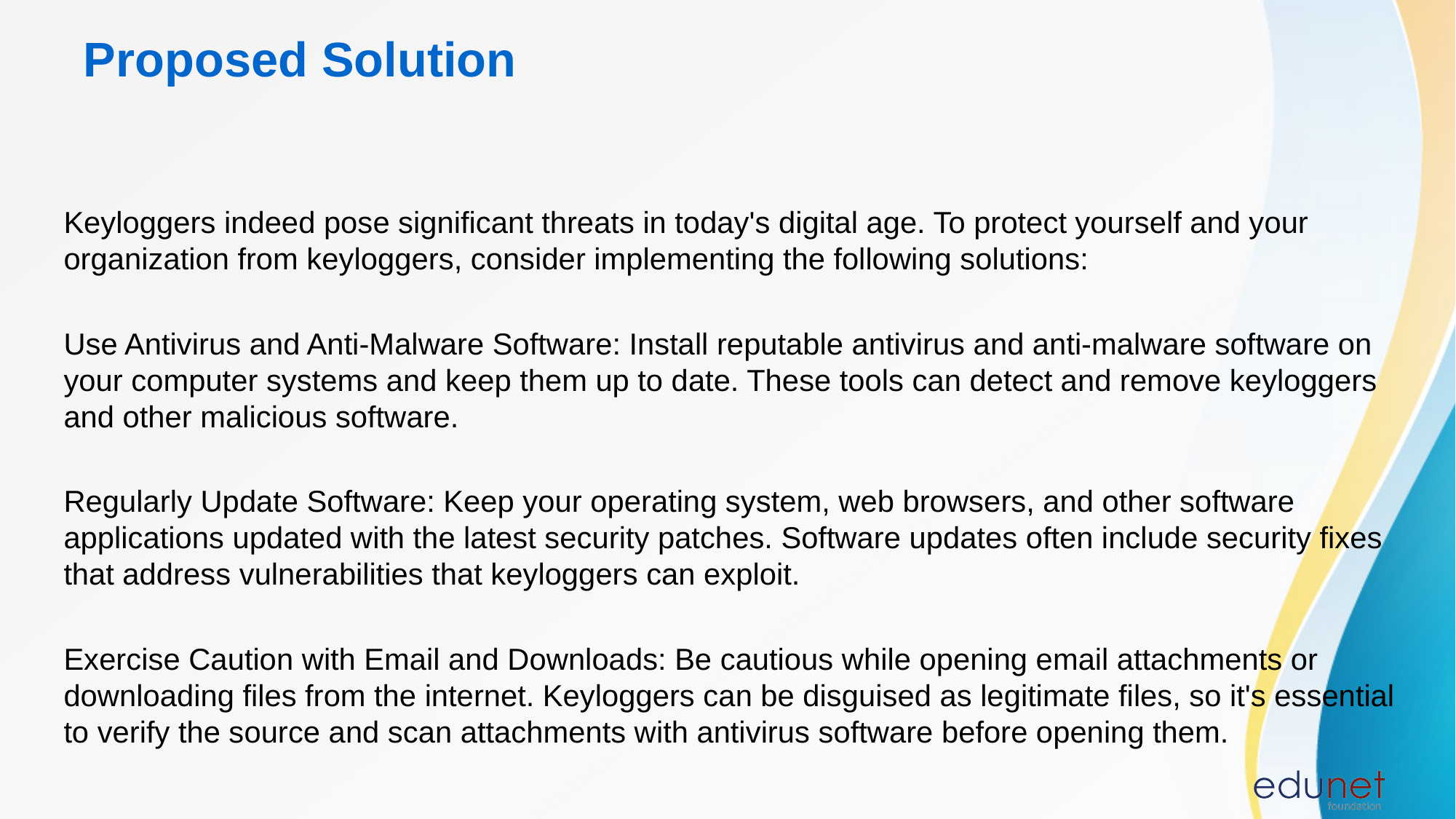

# Proposed Solution

Keyloggers indeed pose significant threats in today's digital age. To protect yourself and your organization from keyloggers, consider implementing the following solutions:

Use Antivirus and Anti-Malware Software: Install reputable antivirus and anti-malware software on your computer systems and keep them up to date. These tools can detect and remove keyloggers and other malicious software.

Regularly Update Software: Keep your operating system, web browsers, and other software applications updated with the latest security patches. Software updates often include security fixes that address vulnerabilities that keyloggers can exploit.

Exercise Caution with Email and Downloads: Be cautious while opening email attachments or downloading files from the internet. Keyloggers can be disguised as legitimate files, so it's essential to verify the source and scan attachments with antivirus software before opening them.